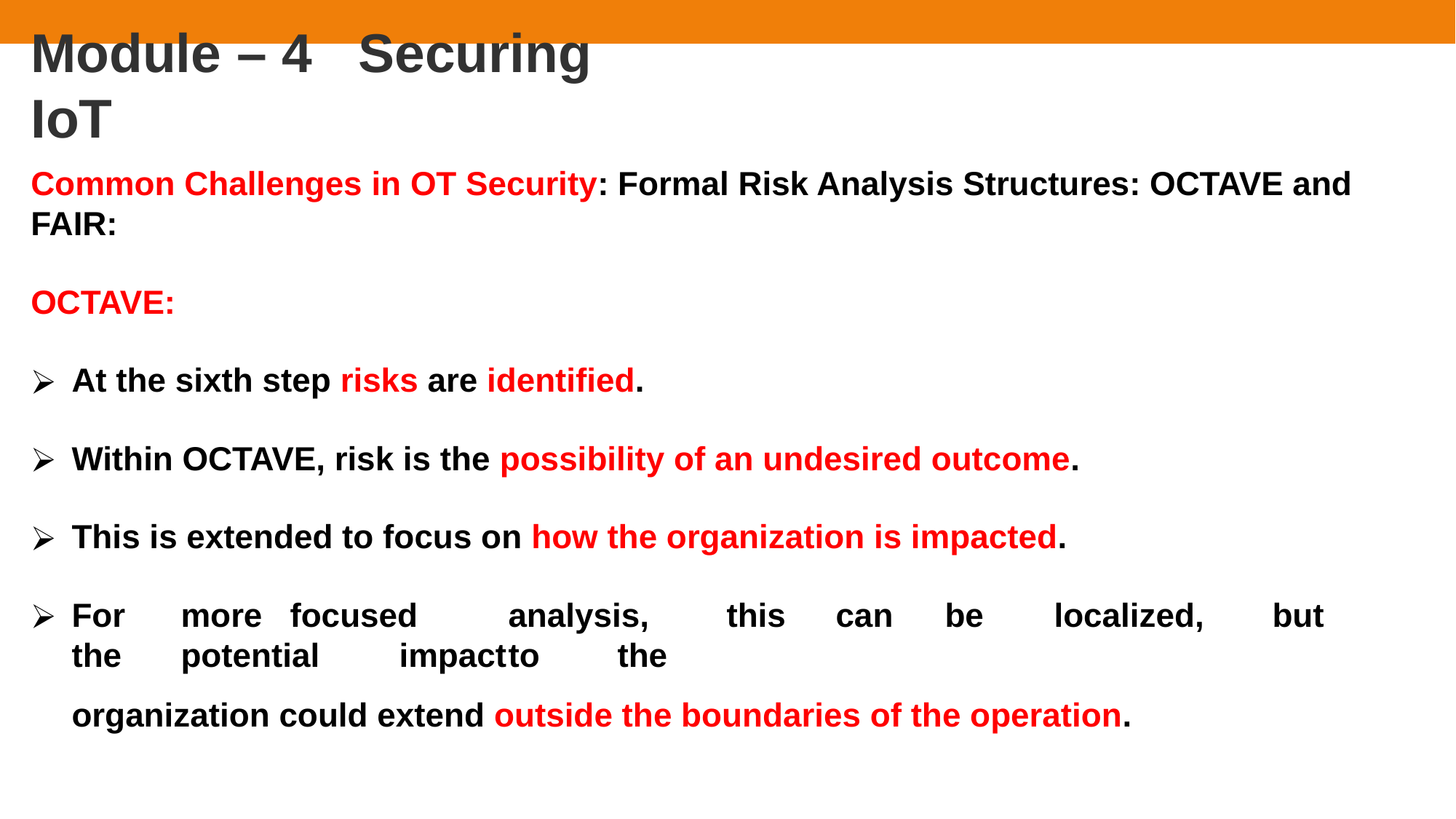

# Module – 4	Securing IoT
Common Challenges in OT Security: Formal Risk Analysis Structures: OCTAVE and FAIR:
OCTAVE:
At the sixth step risks are identified.
Within OCTAVE, risk is the possibility of an undesired outcome.
This is extended to focus on how the organization is impacted.
For	more	focused	analysis,	this	can	be	localized,	but	the	potential	impact	to	the
organization could extend outside the boundaries of the operation.